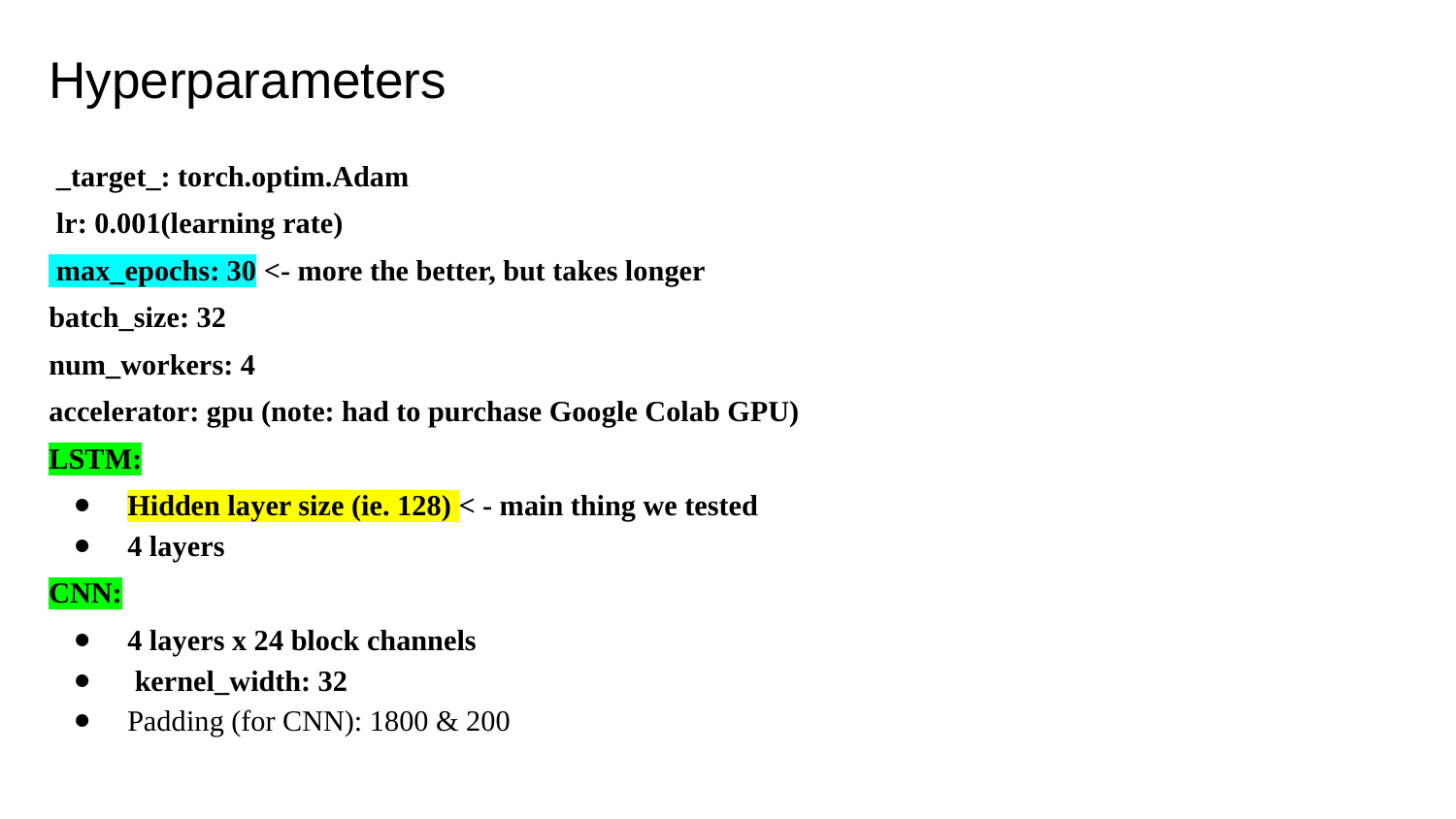

# Hyperparameters
 _target_: torch.optim.Adam
 lr: 0.001(learning rate)
 max_epochs: 30 <- more the better, but takes longer
batch_size: 32
num_workers: 4
accelerator: gpu (note: had to purchase Google Colab GPU)
LSTM:
Hidden layer size (ie. 128) < - main thing we tested
4 layers
CNN:
4 layers x 24 block channels
 kernel_width: 32
Padding (for CNN): 1800 & 200